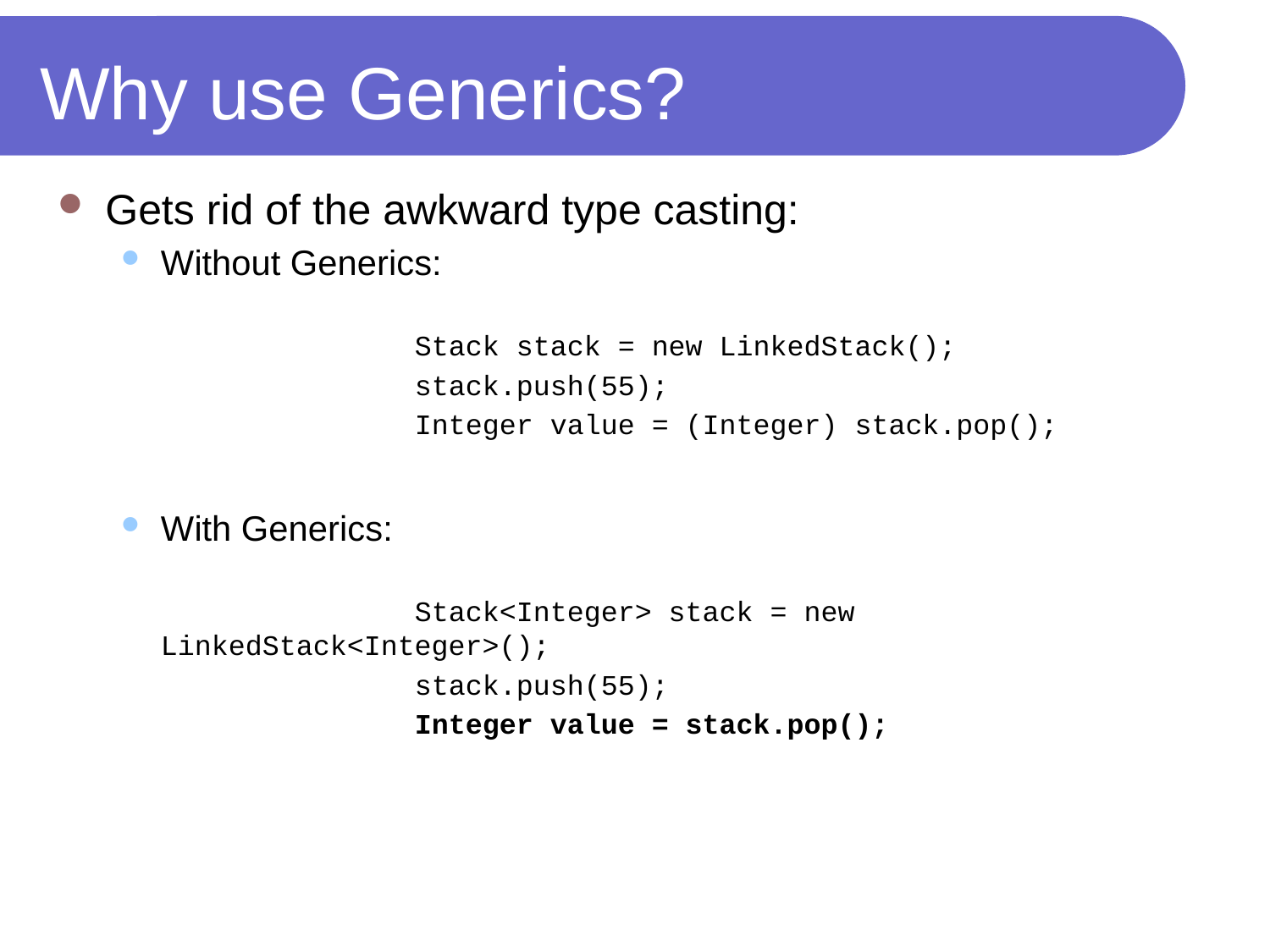

# Why use Generics?
Gets rid of the awkward type casting:
Without Generics:

			Stack stack = new LinkedStack();
			stack.push(55);
			Integer value = (Integer) stack.pop();

With Generics:

			Stack<Integer> stack = new LinkedStack<Integer>();
			stack.push(55);
			Integer value = stack.pop();